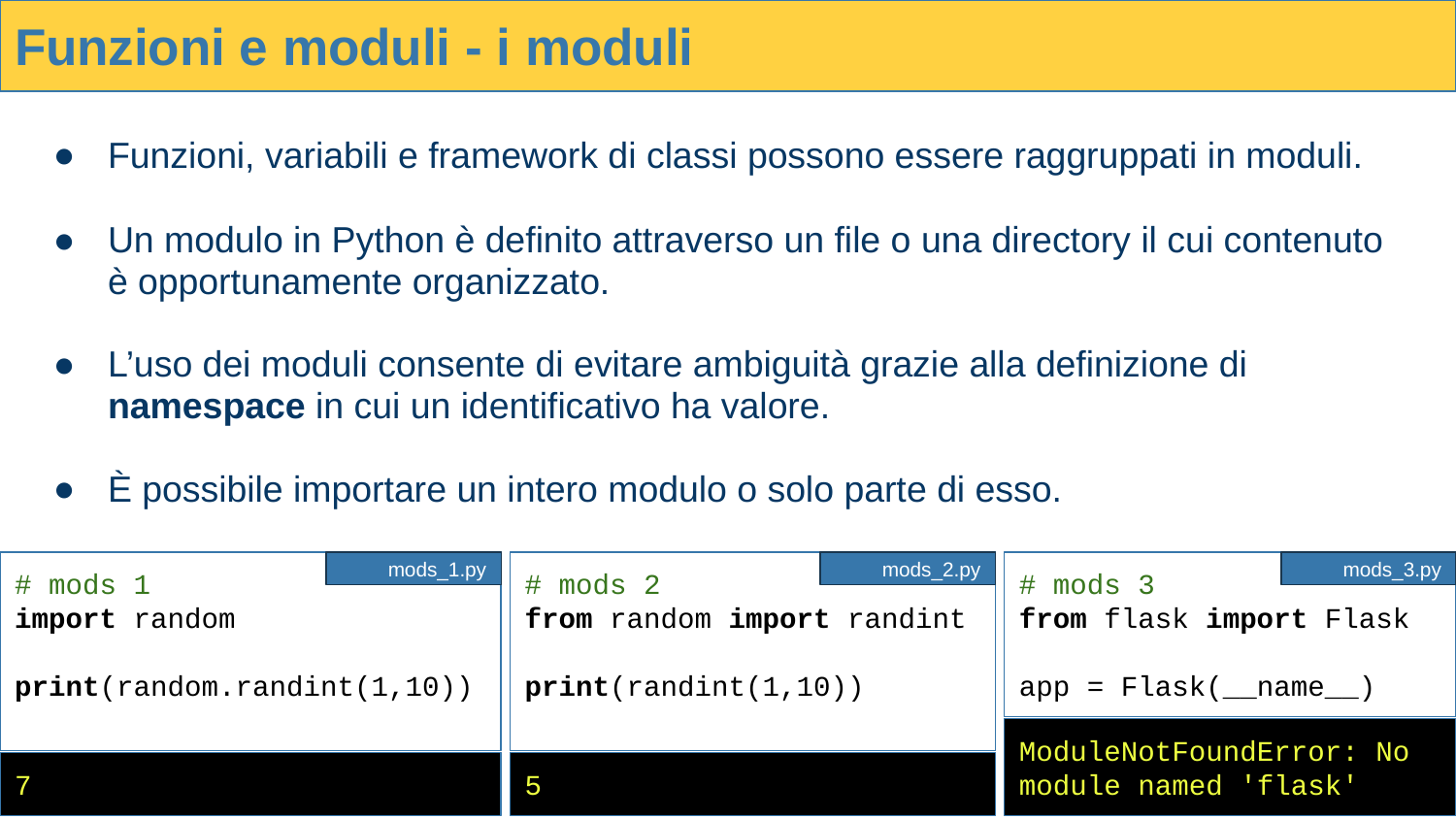

# Funzioni e moduli - i moduli
Funzioni, variabili e framework di classi possono essere raggruppati in moduli.
Un modulo in Python è definito attraverso un file o una directory il cui contenuto è opportunamente organizzato.
L’uso dei moduli consente di evitare ambiguità grazie alla definizione di namespace in cui un identificativo ha valore.
È possibile importare un intero modulo o solo parte di esso.
# mods 1
import random

print(random.randint(1,10))

mods_1.py
# mods 2
from random import randint

print(randint(1,10))

mods_2.py
# mods 3
from flask import Flask

app = Flask(__name__)
mods_3.py
ModuleNotFoundError: No module named 'flask'
7
5